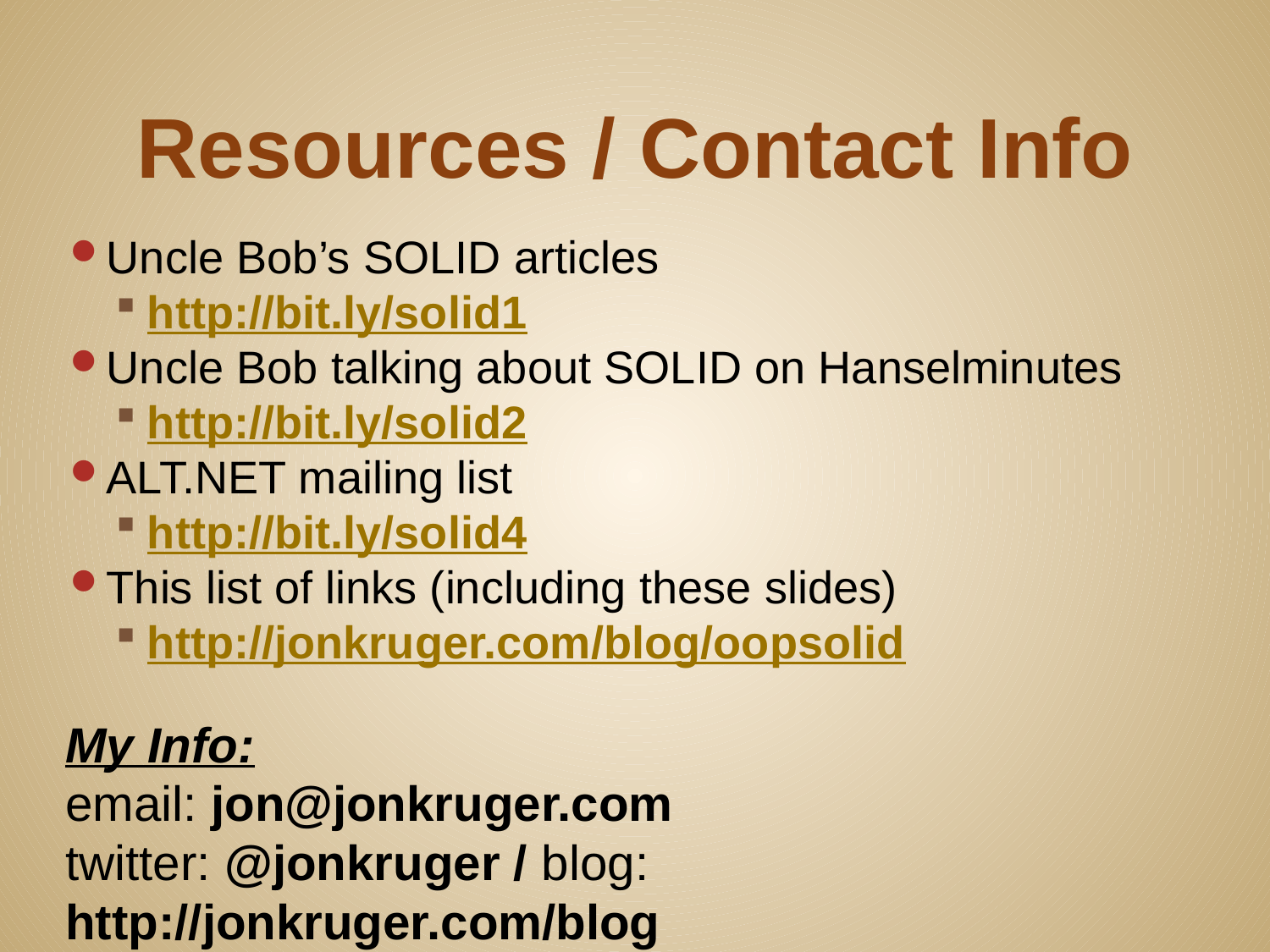

# Resources / Contact Info
Uncle Bob’s SOLID articles
http://bit.ly/solid1
Uncle Bob talking about SOLID on Hanselminutes
http://bit.ly/solid2
ALT.NET mailing list
http://bit.ly/solid4
This list of links (including these slides)
http://jonkruger.com/blog/oopsolid

My Info:
email: jon@jonkruger.com
twitter: @jonkruger / blog: http://jonkruger.com/blog